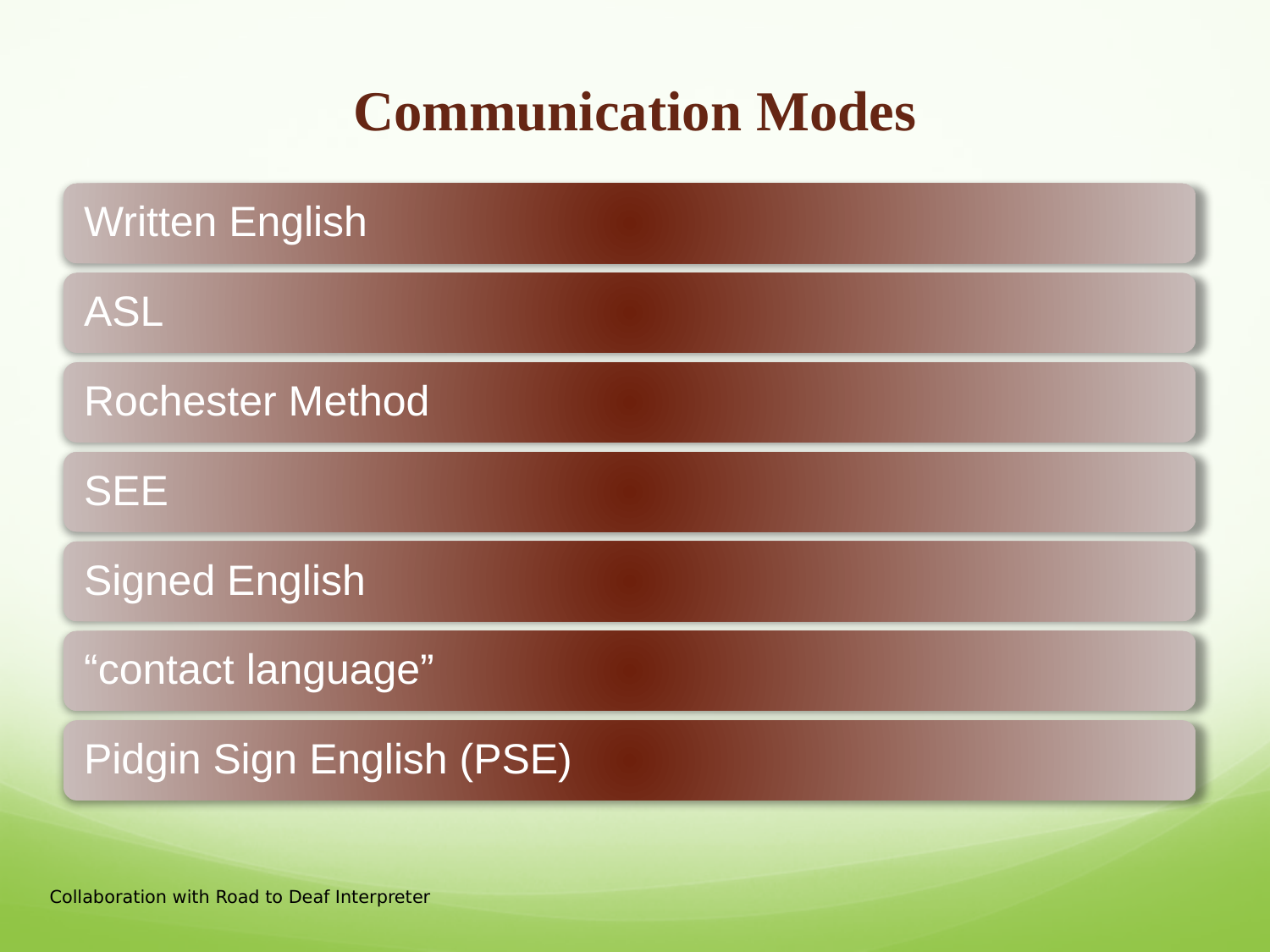

# Communication Modes
Written English
ASL
Rochester Method
SEE
Signed English
“contact language”
Pidgin Sign English (PSE)
Collaboration with Road to Deaf Interpreter